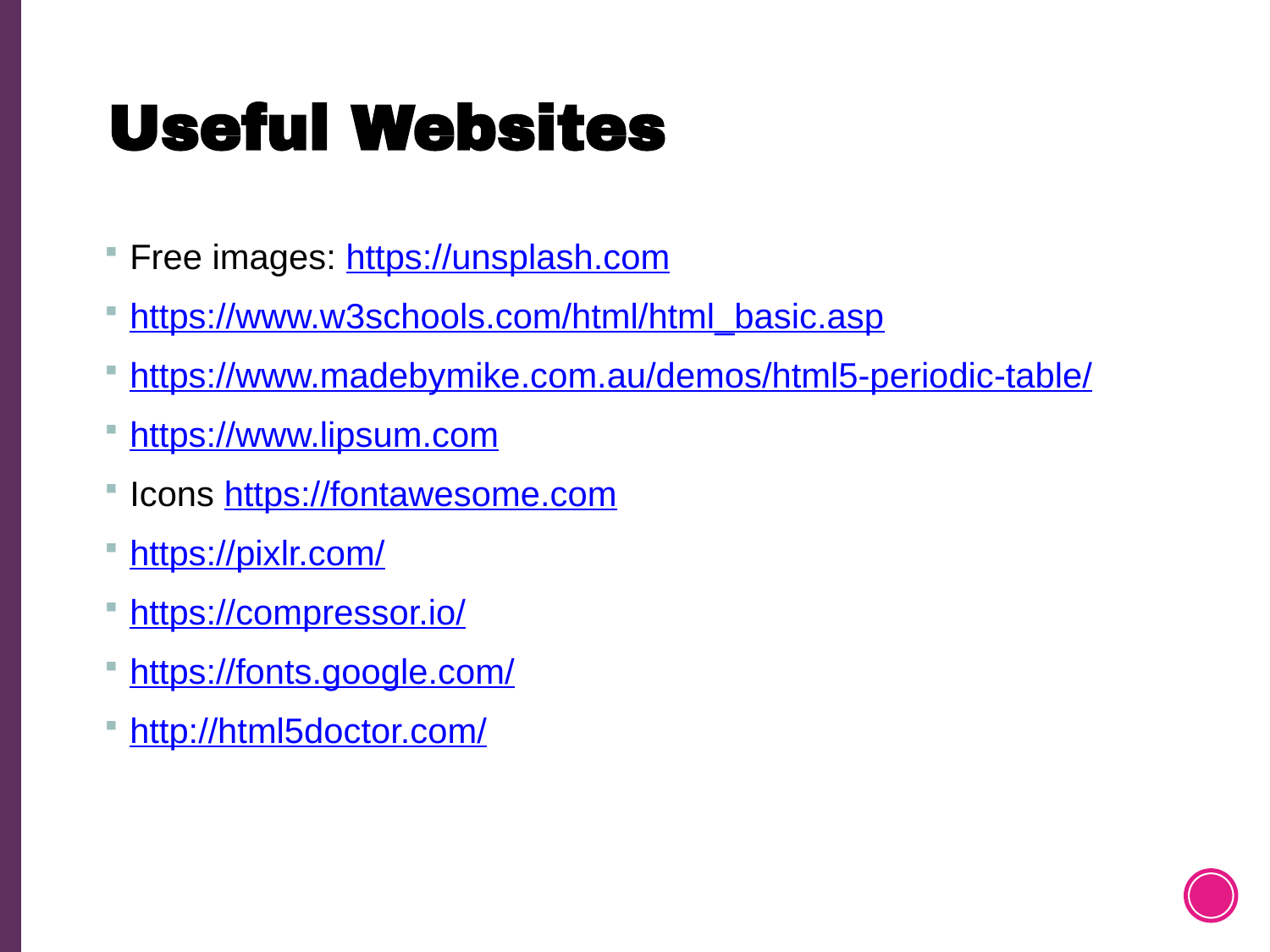

# Useful Websites
Free images: https://unsplash.com
https://www.w3schools.com/html/html_basic.asp
https://www.madebymike.com.au/demos/html5-periodic-table/
https://www.lipsum.com
Icons https://fontawesome.com
https://pixlr.com/
https://compressor.io/
https://fonts.google.com/
http://html5doctor.com/